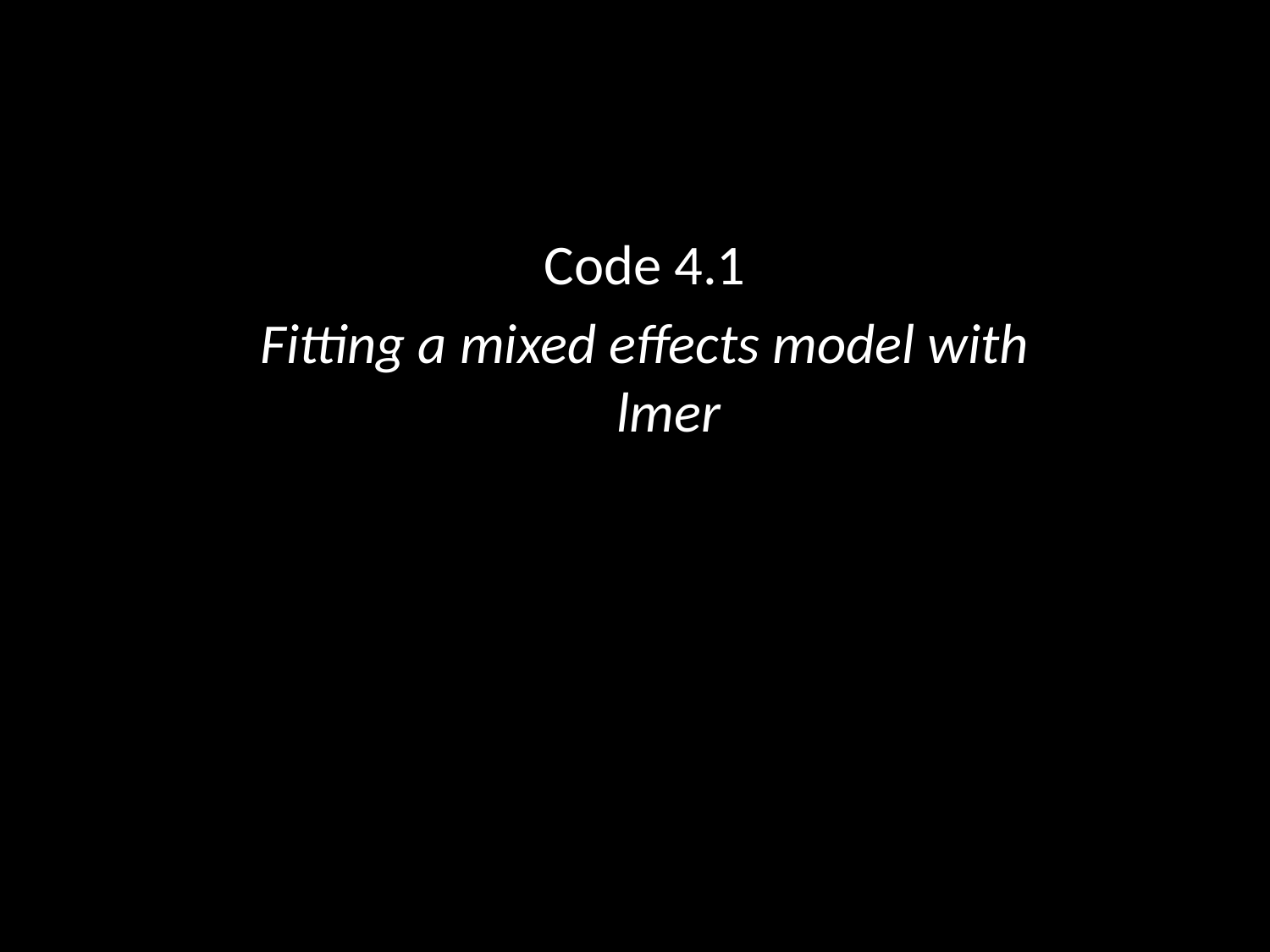

Code 4.1
Fitting a mixed effects model with lmer